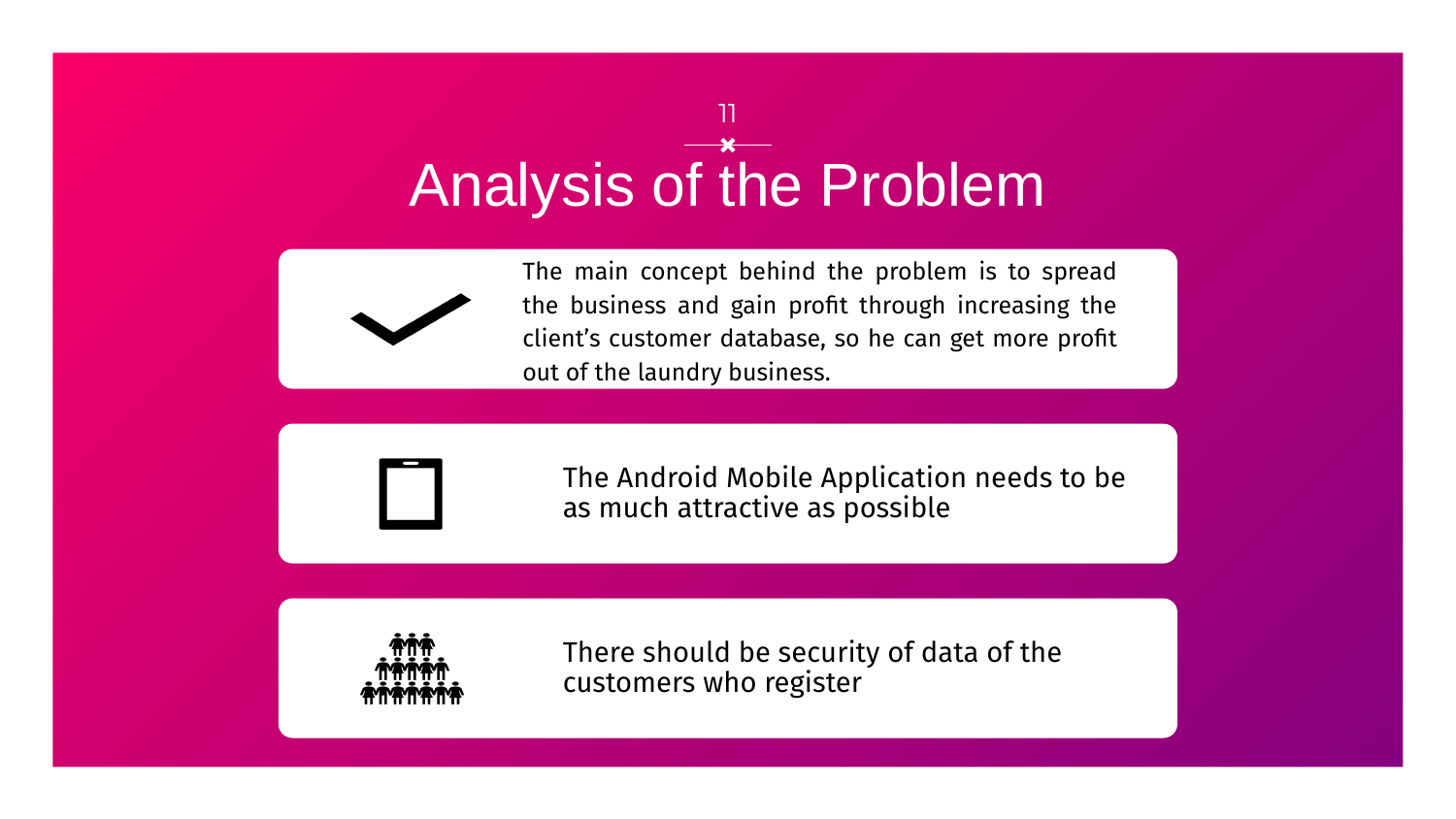

11
# Analysis of the Problem

The main concept behind the problem is to spread the business and gain profit through increasing the client’s customer database, so he can get more profit out of the laundry business.

The Android Mobile Application needs to be as much attractive as possible

There should be security of data of the customers who register